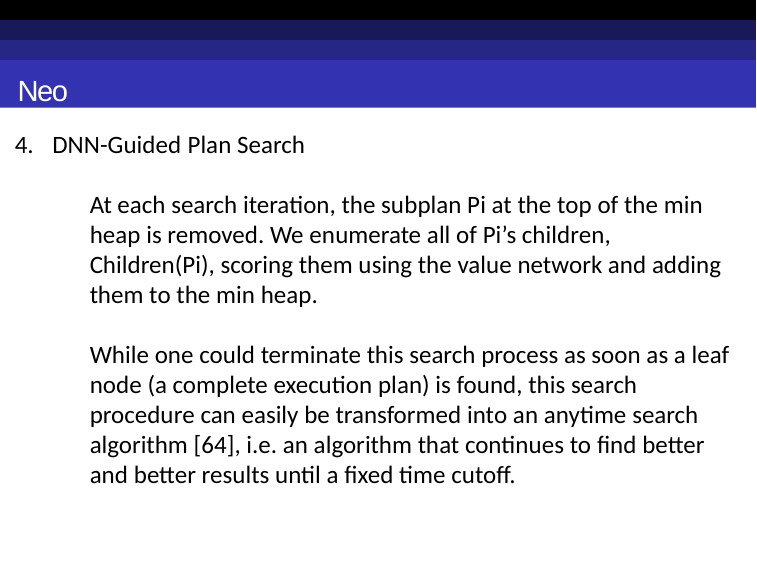

Neo
DNN-Guided Plan Search

At each search iteration, the subplan Pi at the top of the min heap is removed. We enumerate all of Pi’s children, Children(Pi), scoring them using the value network and adding them to the min heap.

While one could terminate this search process as soon as a leaf node (a complete execution plan) is found, this search procedure can easily be transformed into an anytime search algorithm [64], i.e. an algorithm that continues to find better and better results until a fixed time cutoff.